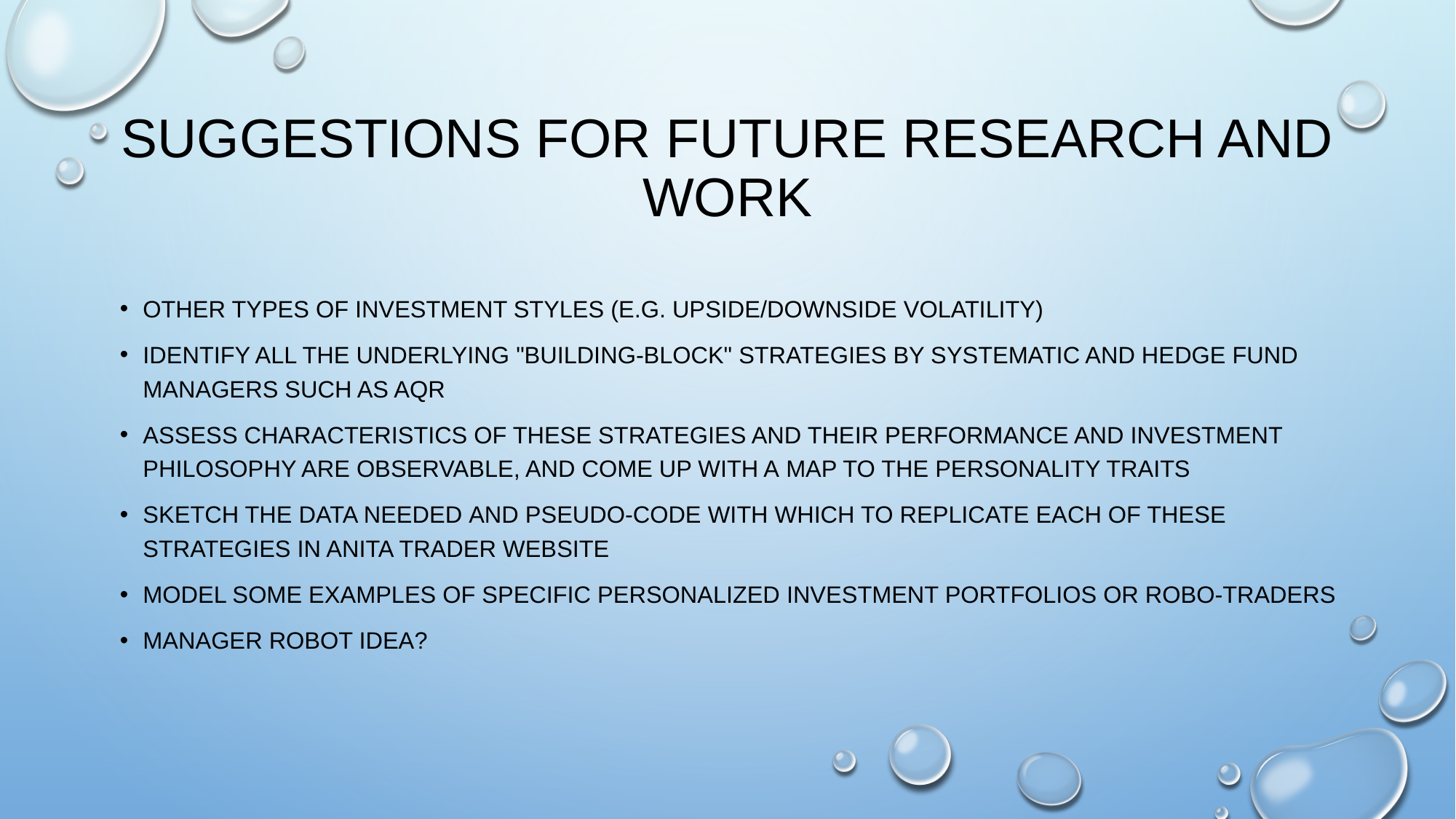

# Suggestions for future research and work
Other types of Investment styles (e.g. Upside/downside volatility)
Identify all the underlying "building-block" strategies by systematic and hedge fund managers such as AQR
Assess characteristics of these strategies and their performance and investment philosophy are observable, and come up with a map to the personality traits
Sketch the data needed and pseudo-code with which to replicate each of these strategies in Anita Trader website
Model some examples of specific Personalized investment portfolios or Robo-traders
Manager robot Idea?